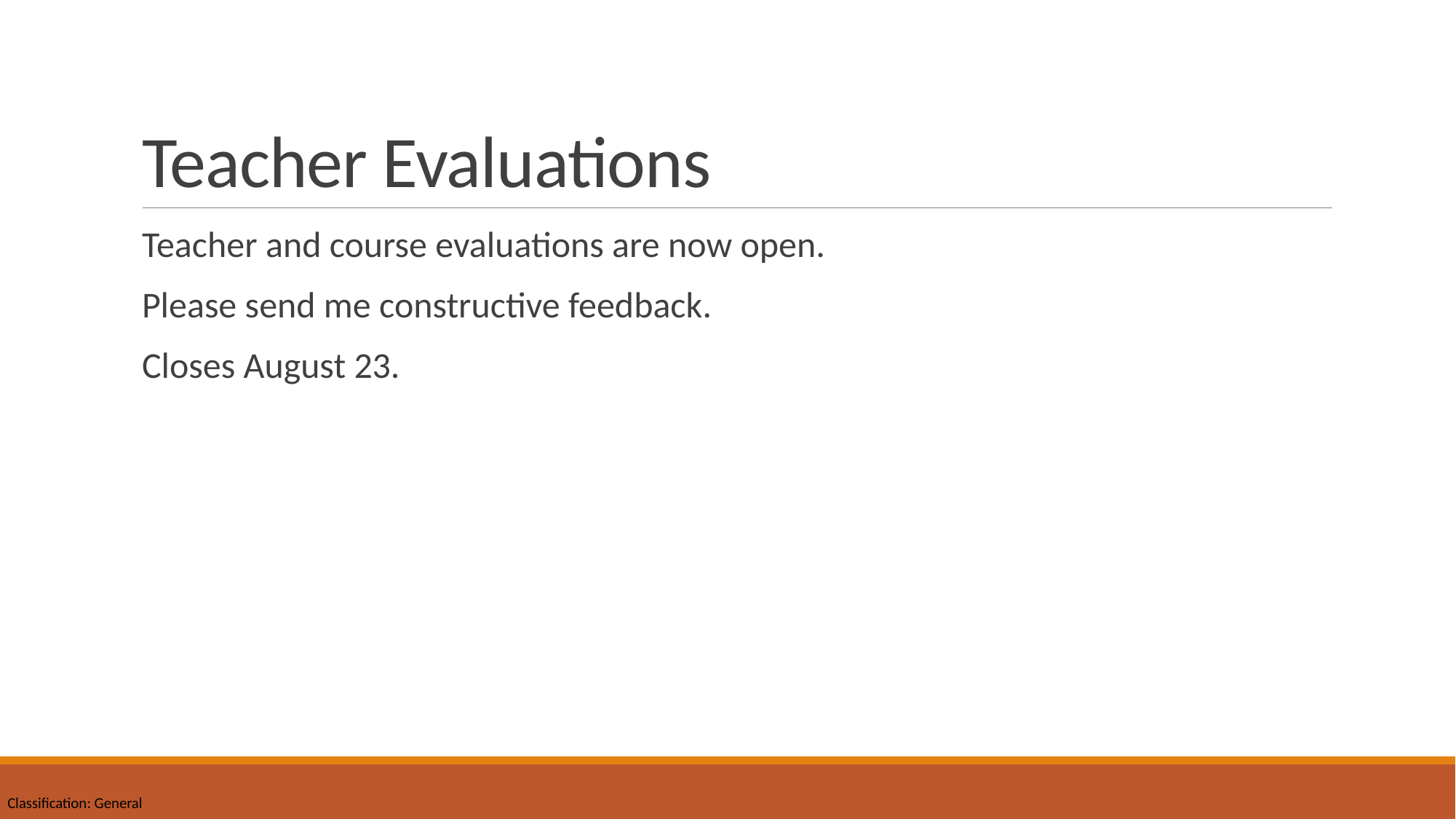

# Teacher Evaluations
Teacher and course evaluations are now open.
Please send me constructive feedback.
Closes August 23.